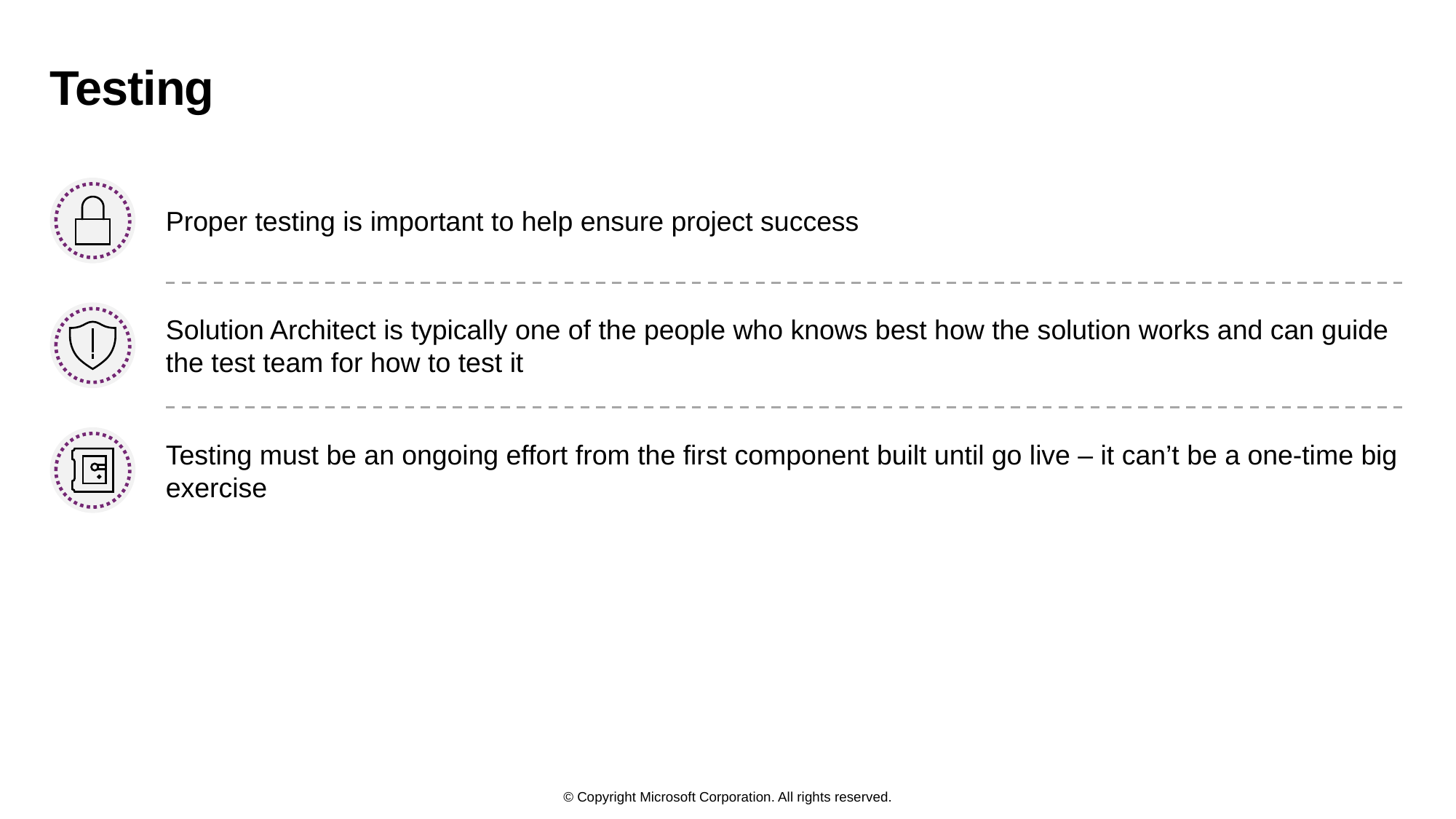

# Testing
Proper testing is important to help ensure project success

Solution Architect is typically one of the people who knows best how the solution works and can guide the test team for how to test it

Testing must be an ongoing effort from the first component built until go live – it can’t be a one-time big exercise